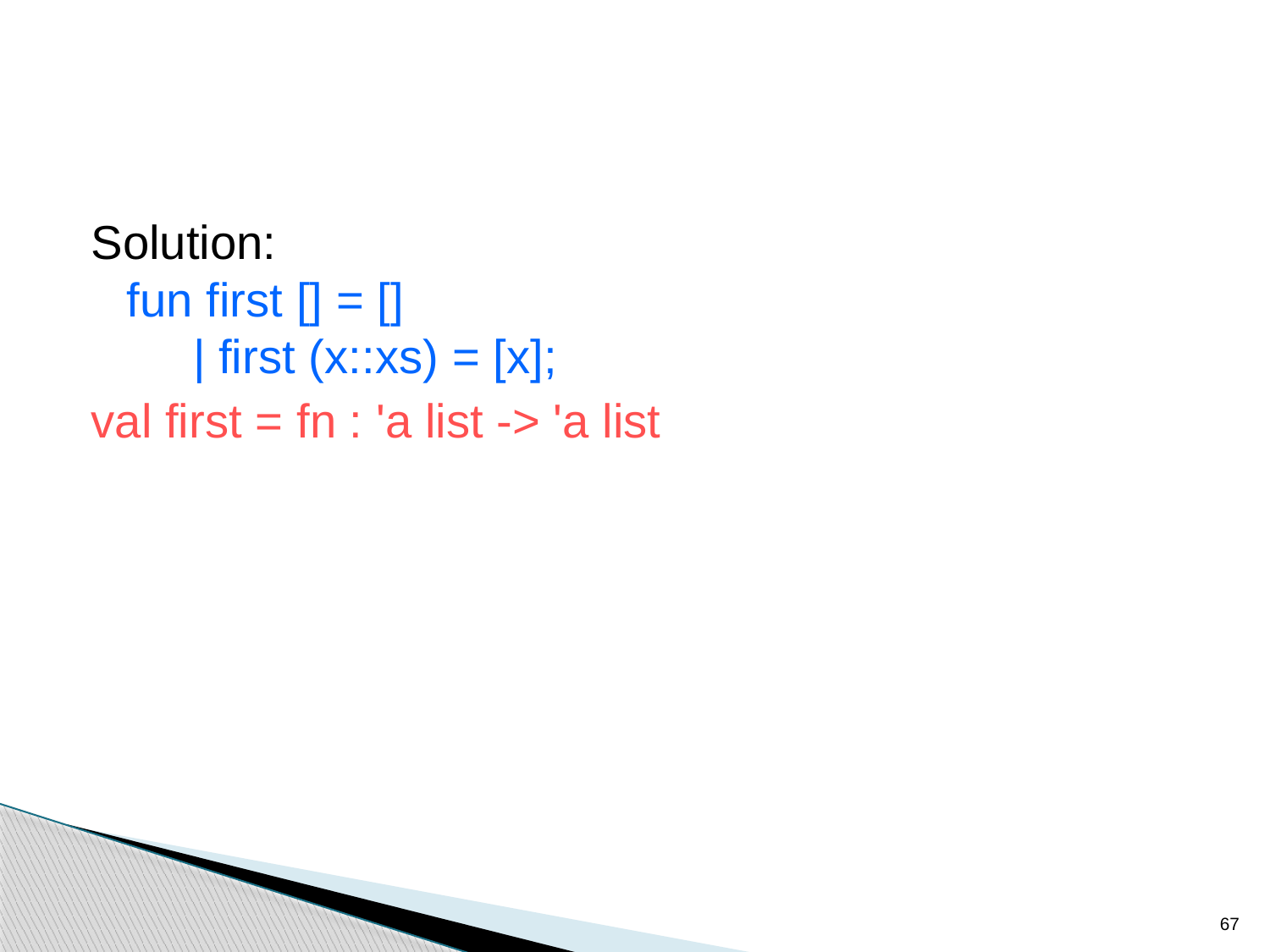

Solution:
fun first [] = []
     | first (x::xs) = [x];
val first = fn : 'a list -> 'a list

67